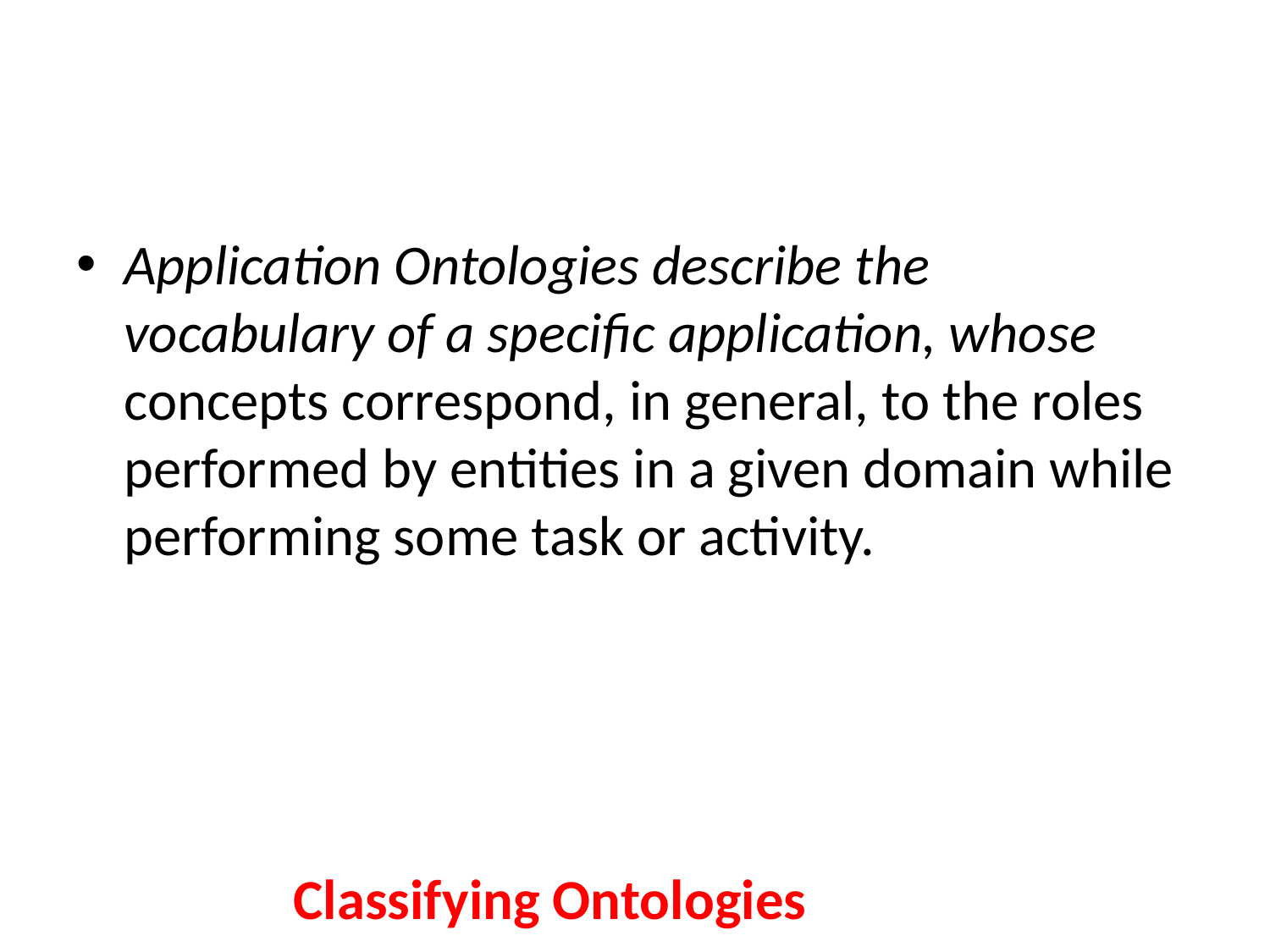

#
Application Ontologies describe the vocabulary of a specific application, whose concepts correspond, in general, to the roles performed by entities in a given domain while performing some task or activity.
Classifying Ontologies